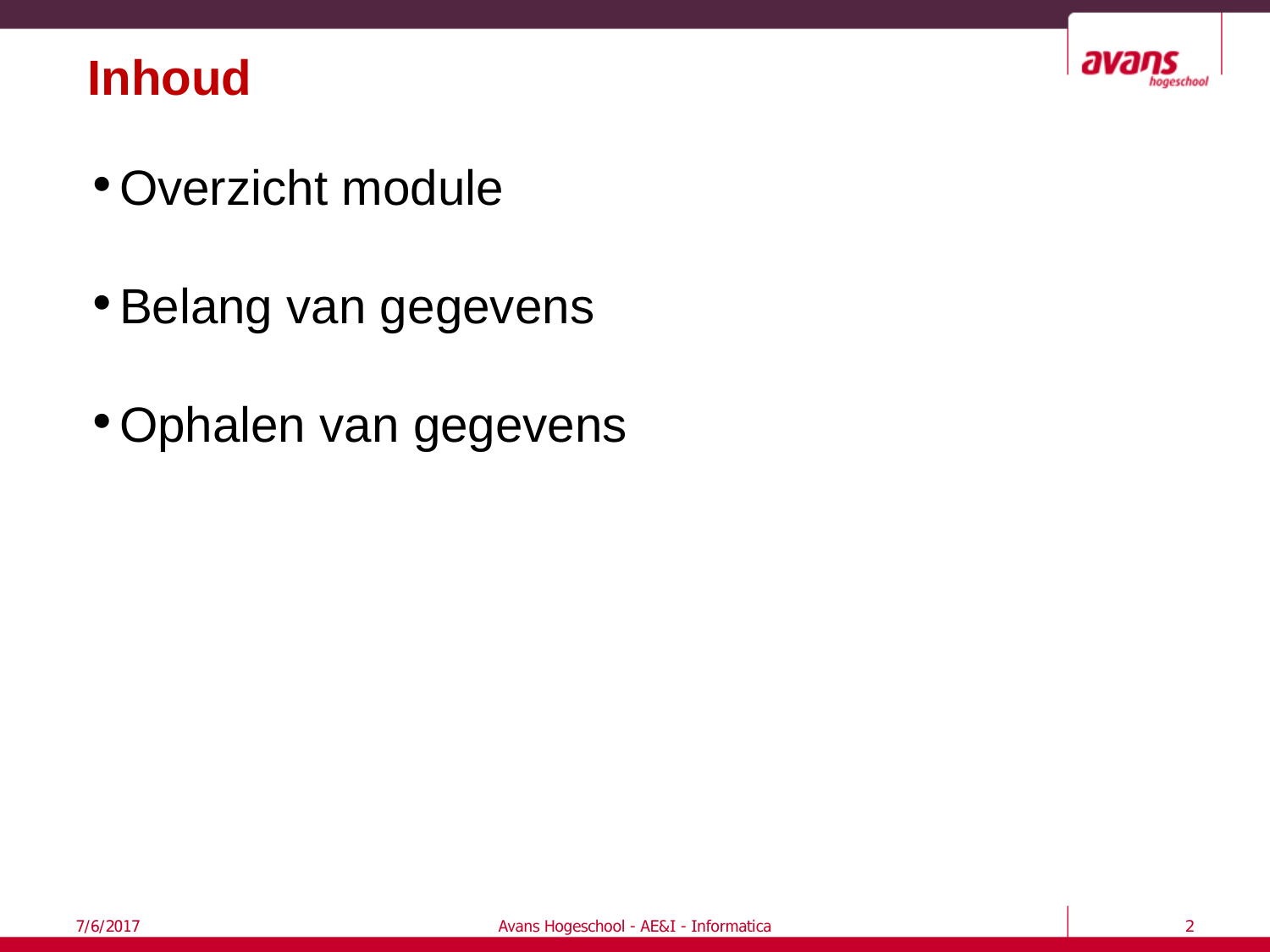

# Inhoud
Overzicht module

Belang van gegevens

Ophalen van gegevens
7/6/2017
Avans Hogeschool - AE&I - Informatica
2